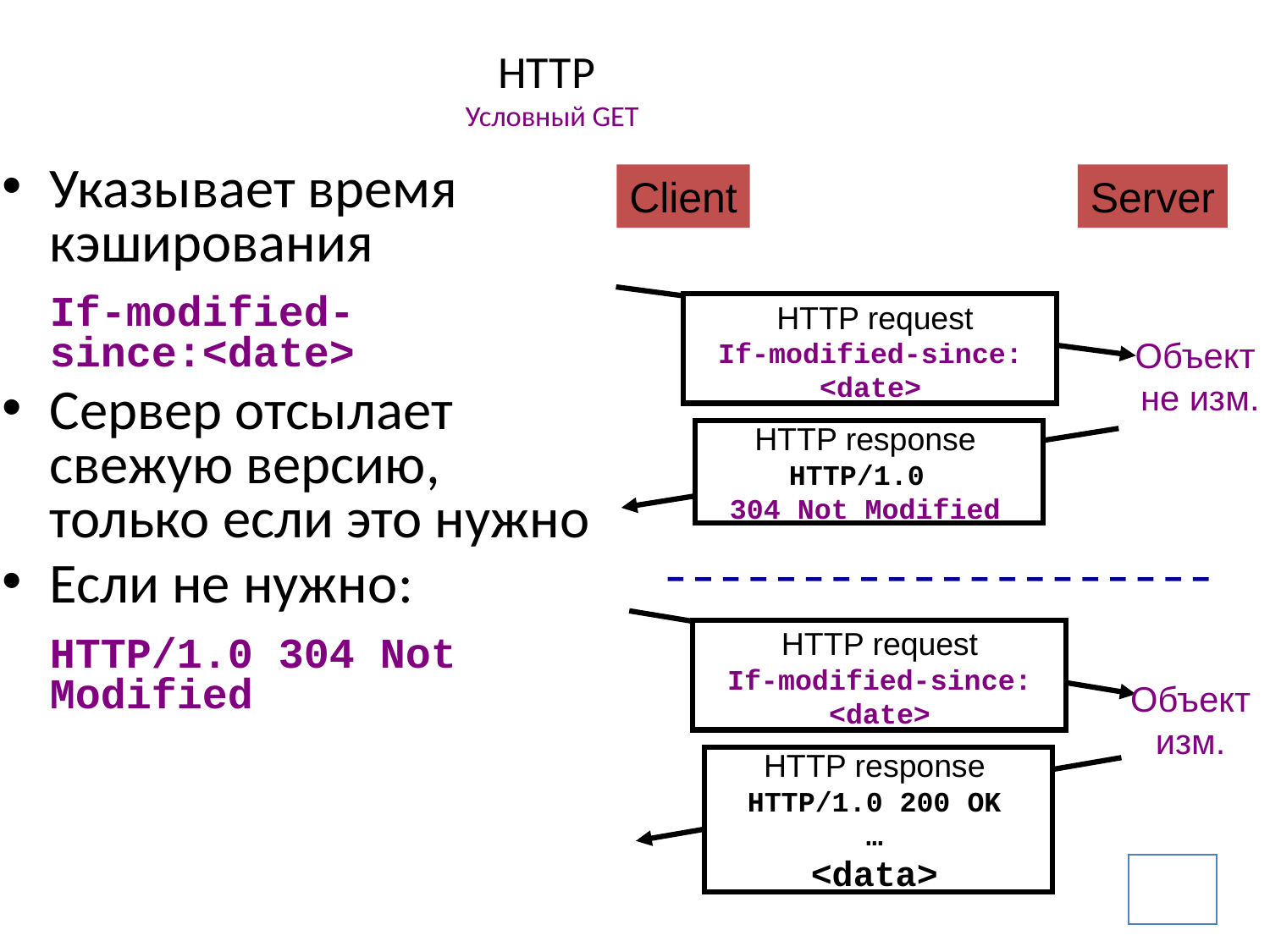

# HTTP Условный GET
Указывает время кэширования
	If-modified-since:<date>
Сервер отсылает свежую версию, только если это нужно
Если не нужно:
	HTTP/1.0 304 Not Modified
Client
Server

 HTTP request
If-modified-since: <date>

Объект
 не изм.
HTTP response
HTTP/1.0
304 Not Modified

HTTP request
If-modified-since: <date>

Объект
изм.
HTTP response
HTTP/1.0 200 OK
…
<data>